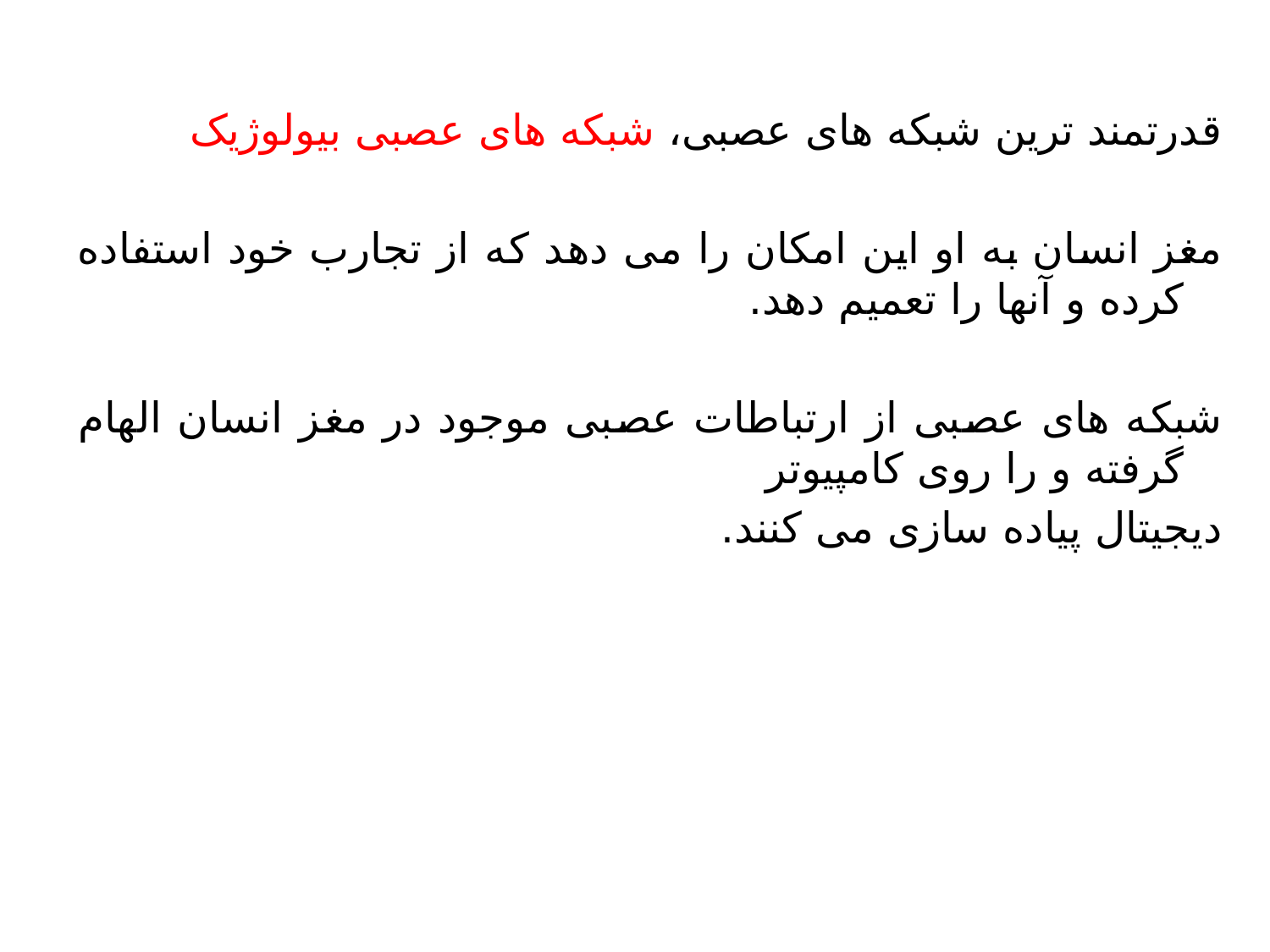

قدرتمند ترین شبکه های عصبی، شبکه های عصبی بیولوژیک

مغز انسان به او این امکان را می دهد که از تجارب خود استفاده کرده و آنها را تعمیم دهد.

شبکه های عصبی از ارتباطات عصبی موجود در مغز انسان الهام گرفته و را روی کامپیوتر
دیجیتال پیاده سازی می کنند.